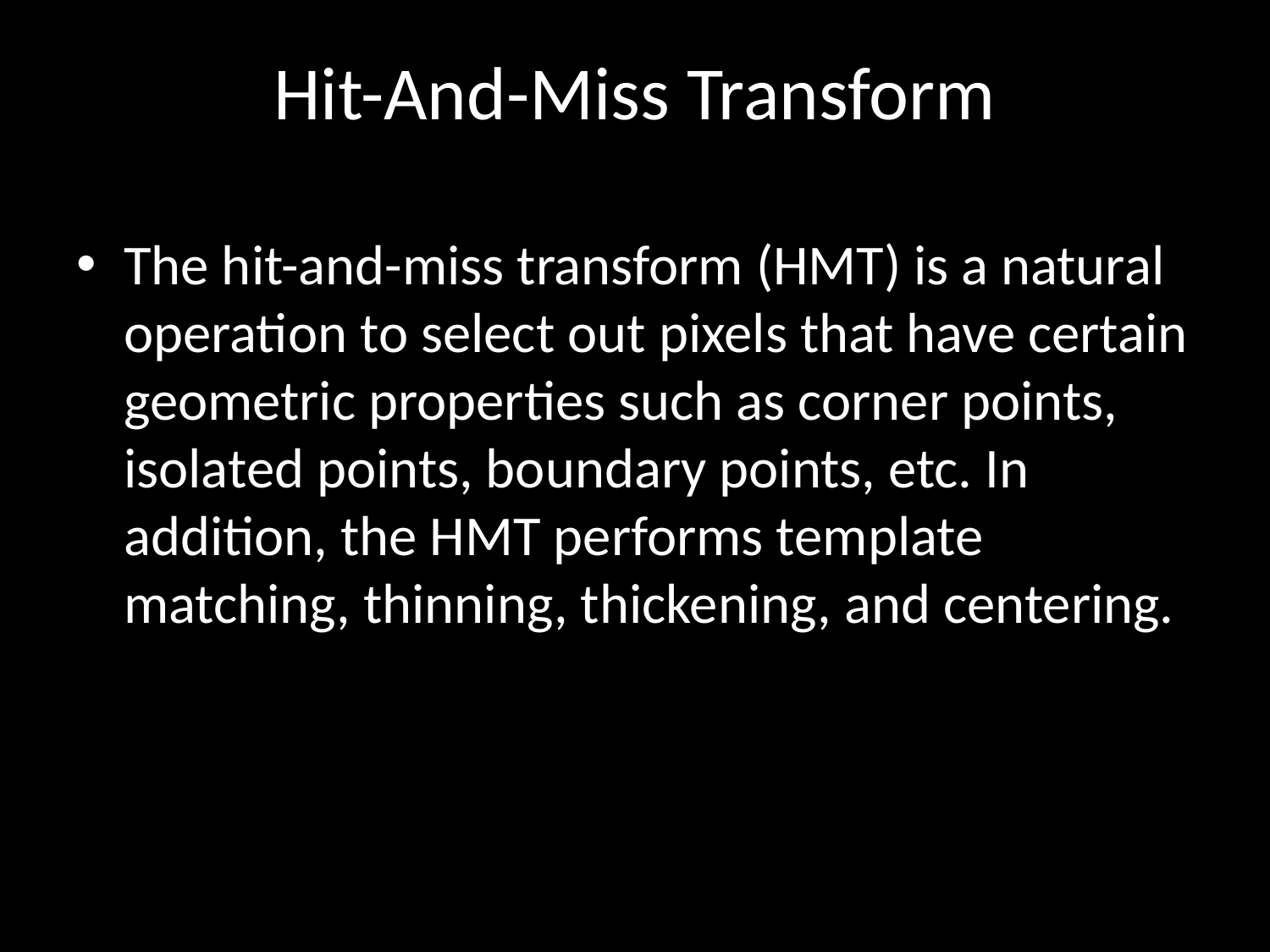

# Hit-And-Miss Transform
The hit-and-miss transform (HMT) is a natural operation to select out pixels that have certain geometric properties such as corner points, isolated points, boundary points, etc. In addition, the HMT performs template matching, thinning, thickening, and centering.